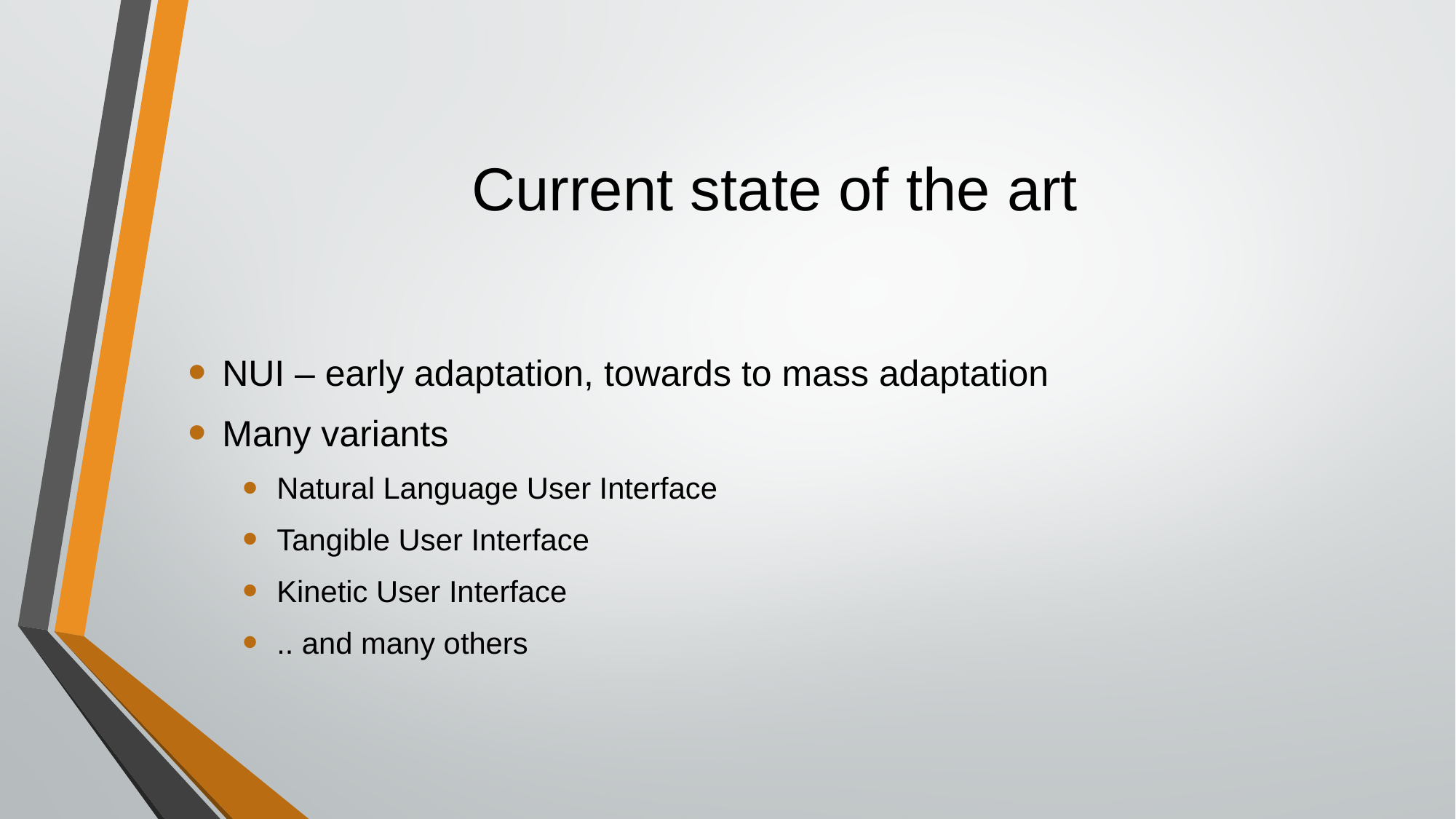

# Current state of the art
NUI – early adaptation, towards to mass adaptation
Many variants
Natural Language User Interface
Tangible User Interface
Kinetic User Interface
.. and many others